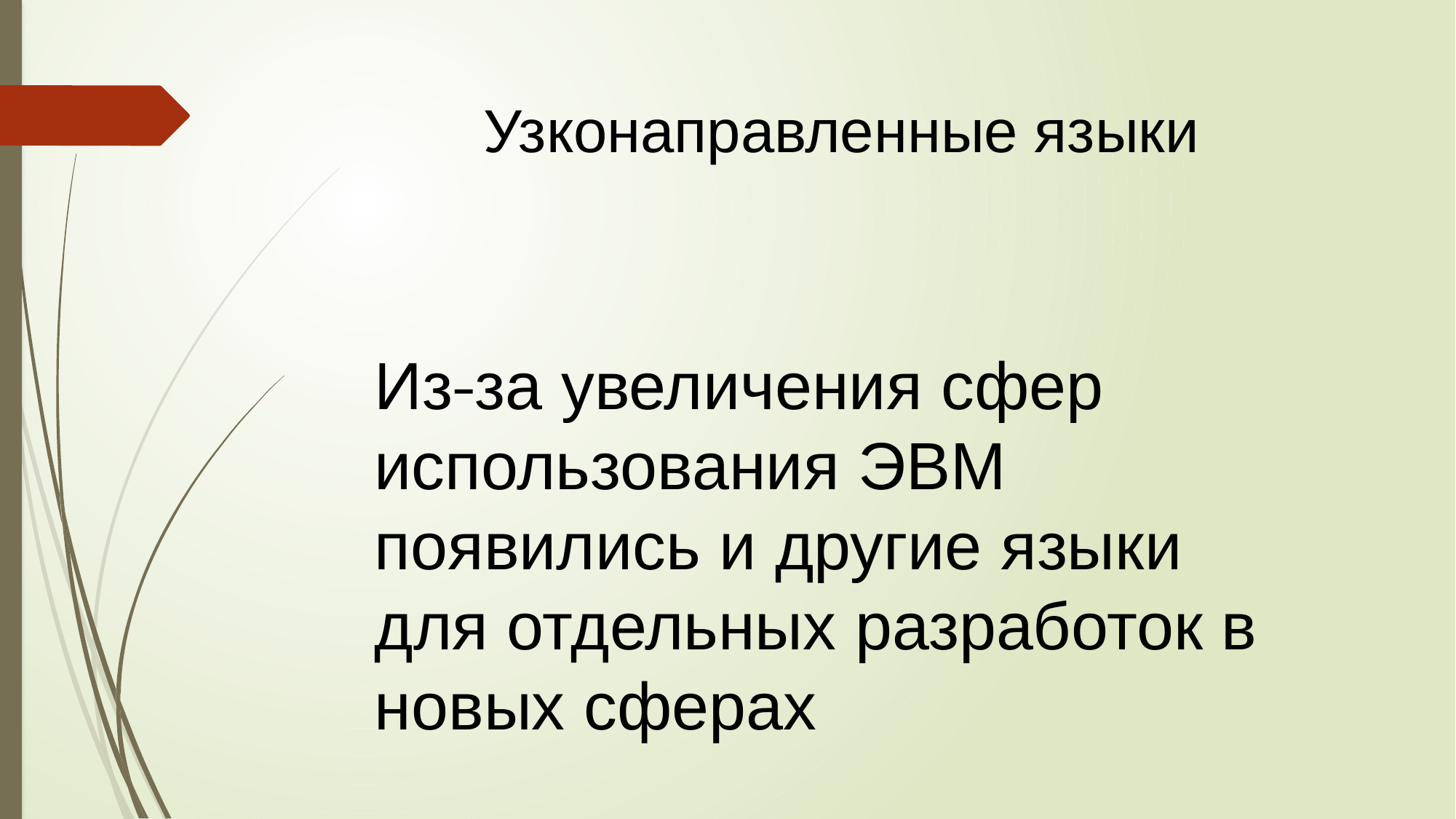

Узконаправленные языки

Из-за увеличения сфер использования ЭВМ появились и другие языки для отдельных разработок в новых сферах